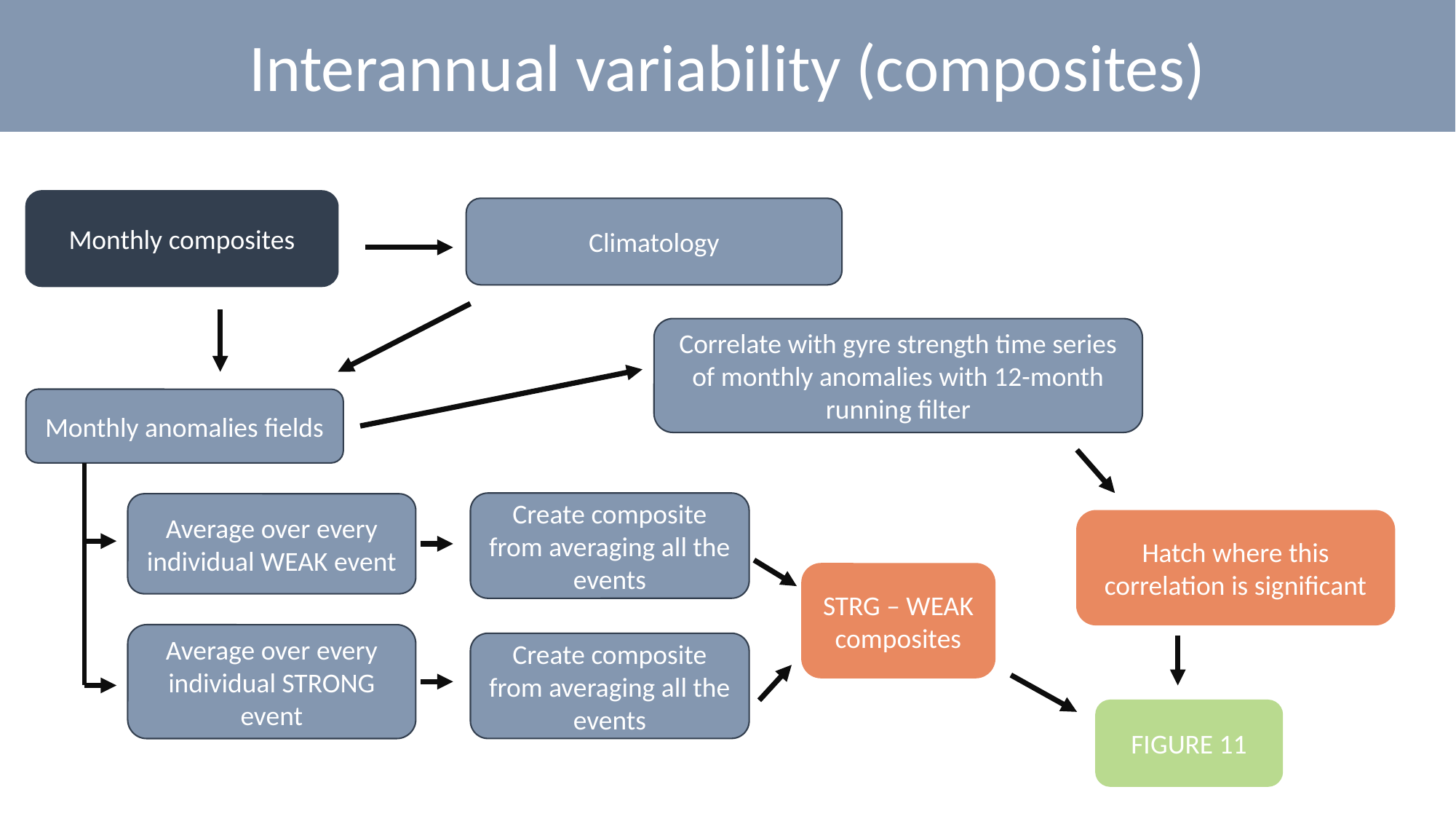

Interannual variability (composites)
Monthly composites
Climatology
Correlate with gyre strength time series of monthly anomalies with 12-month running filter
Monthly anomalies fields
Create composite from averaging all the events
Average over every individual WEAK event
Hatch where this correlation is significant
STRG – WEAK composites
Average over every individual STRONG event
Create composite from averaging all the events
FIGURE 11